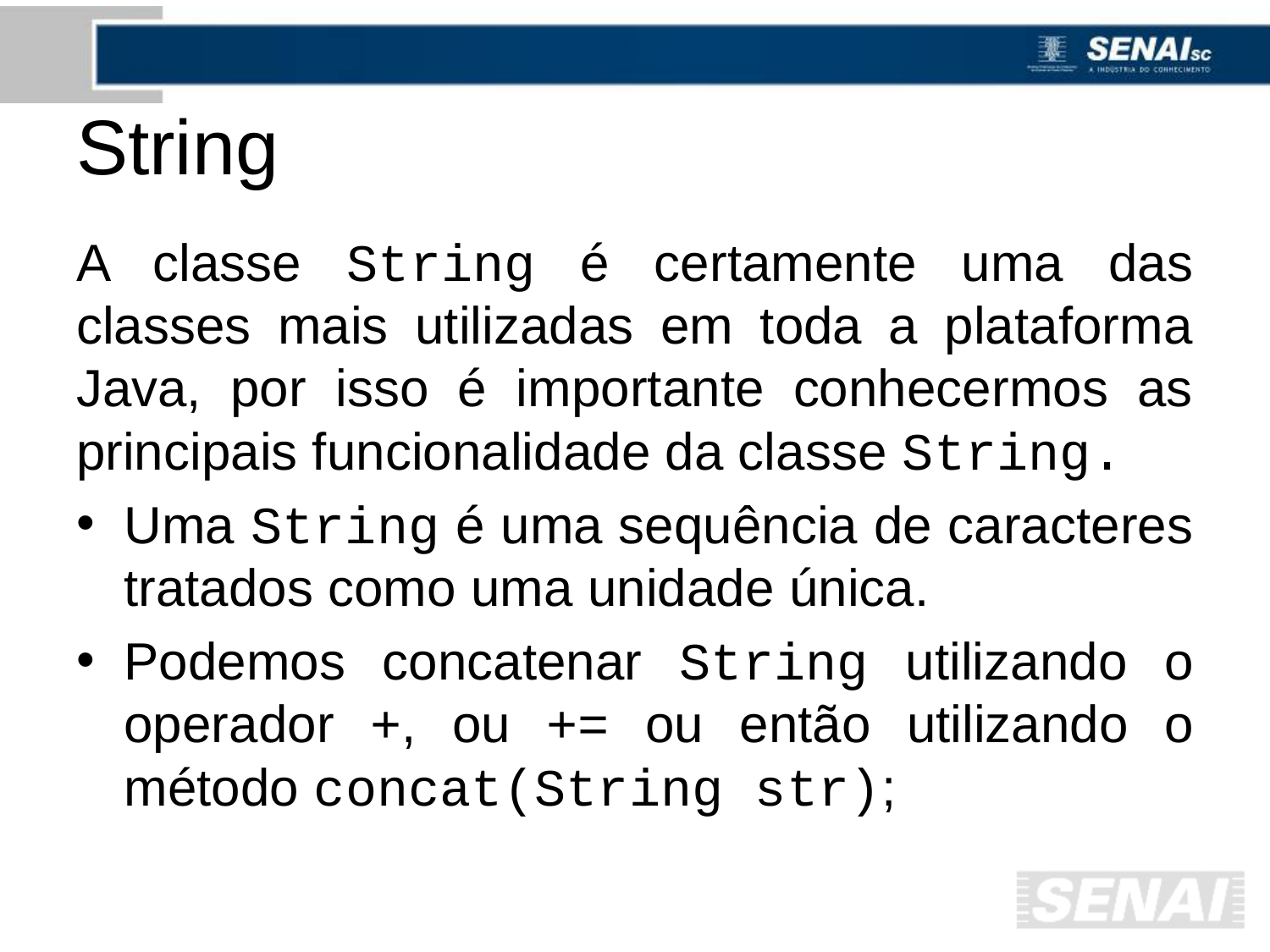

# String
A classe String é certamente uma das classes mais utilizadas em toda a plataforma Java, por isso é importante conhecermos as principais funcionalidade da classe String.
Uma String é uma sequência de caracteres tratados como uma unidade única.
Podemos concatenar String utilizando o operador +, ou += ou então utilizando o método concat(String str);